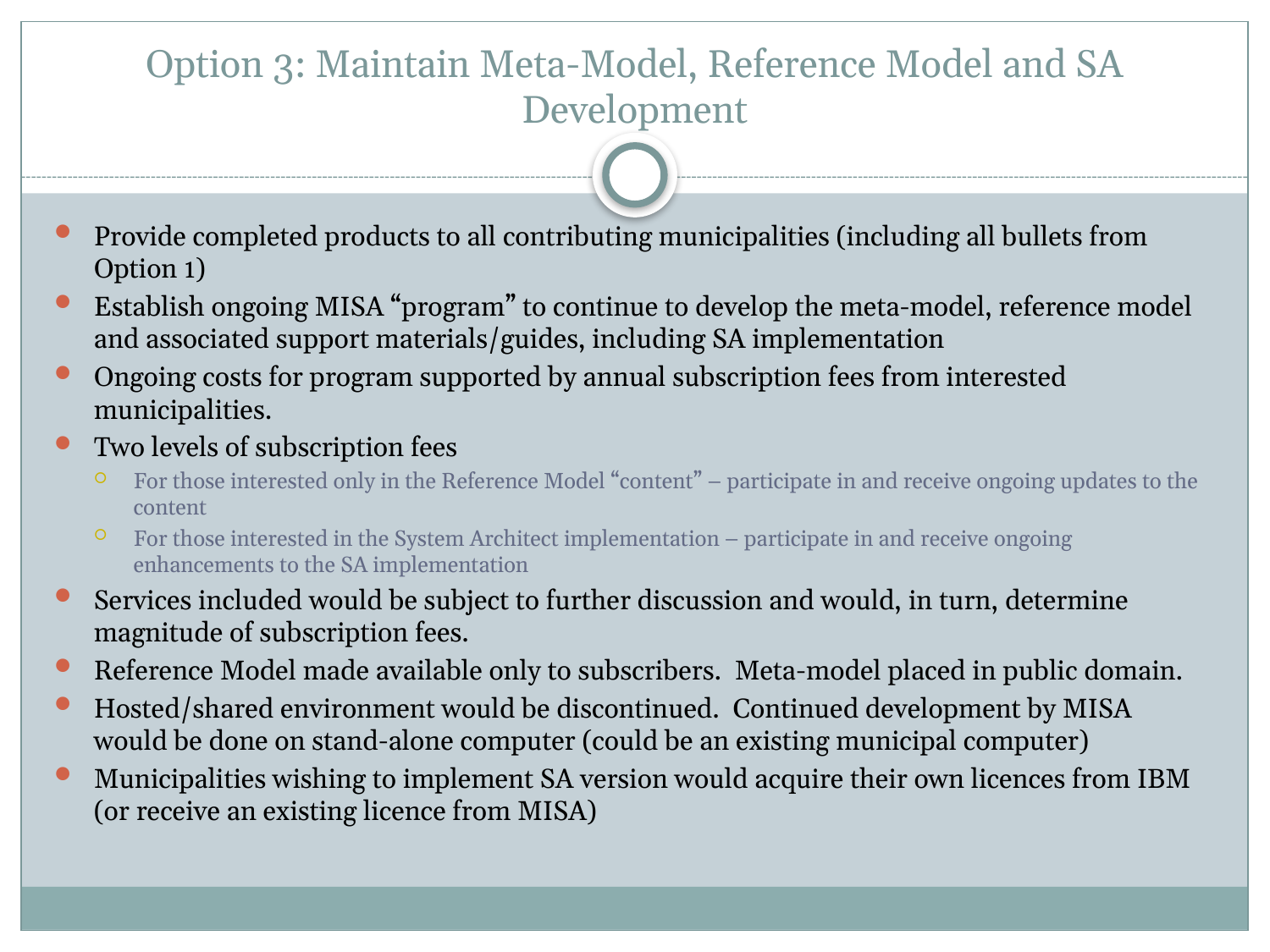

# Option 3: Maintain Meta-Model, Reference Model and SA Development
Provide completed products to all contributing municipalities (including all bullets from Option 1)
Establish ongoing MISA “program” to continue to develop the meta-model, reference model and associated support materials/guides, including SA implementation
Ongoing costs for program supported by annual subscription fees from interested municipalities.
Two levels of subscription fees
For those interested only in the Reference Model “content” – participate in and receive ongoing updates to the content
For those interested in the System Architect implementation – participate in and receive ongoing enhancements to the SA implementation
Services included would be subject to further discussion and would, in turn, determine magnitude of subscription fees.
Reference Model made available only to subscribers.  Meta-model placed in public domain.
Hosted/shared environment would be discontinued.  Continued development by MISA would be done on stand-alone computer (could be an existing municipal computer)
Municipalities wishing to implement SA version would acquire their own licences from IBM (or receive an existing licence from MISA)